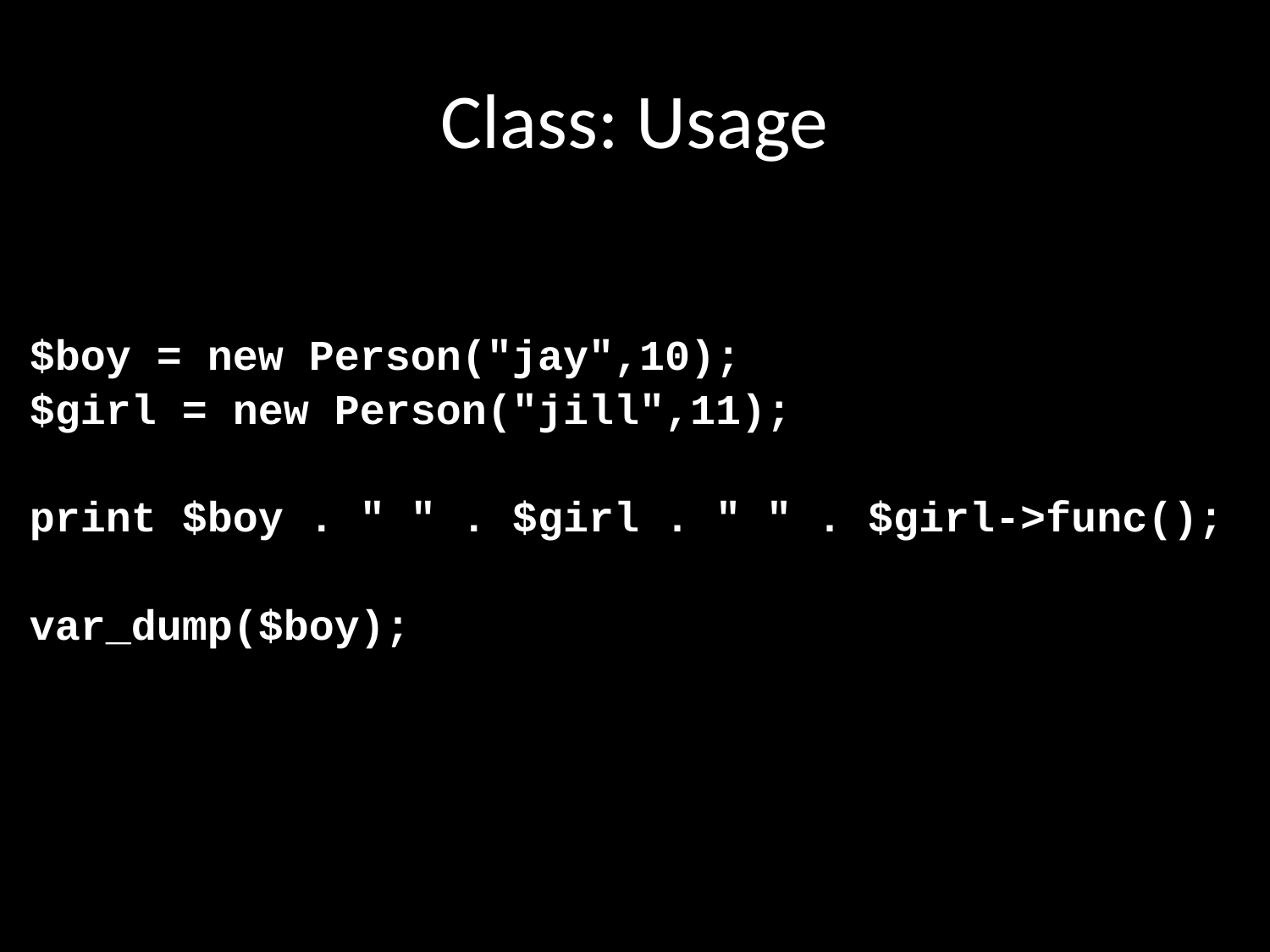

# Class: Usage

$boy = new Person("jay",10);
$girl = new Person("jill",11);

print $boy . " " . $girl . " " . $girl->func();

var_dump($boy);